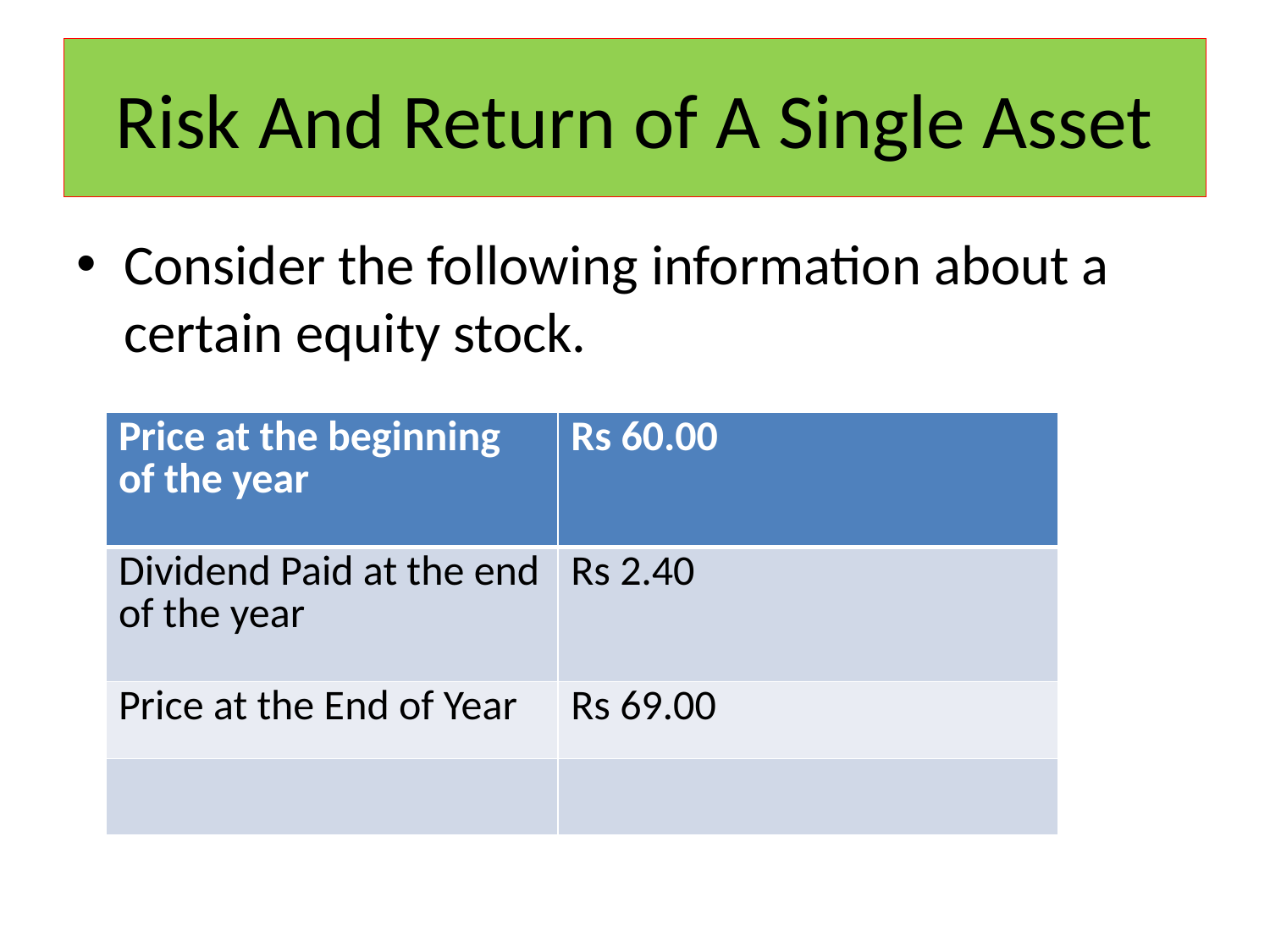

# Risk And Return of A Single Asset
Consider the following information about a certain equity stock.

| Price at the beginning of the year | Rs 60.00 |
| --- | --- |
| Dividend Paid at the end of the year | Rs 2.40 |
| Price at the End of Year | Rs 69.00 |
|  |  |